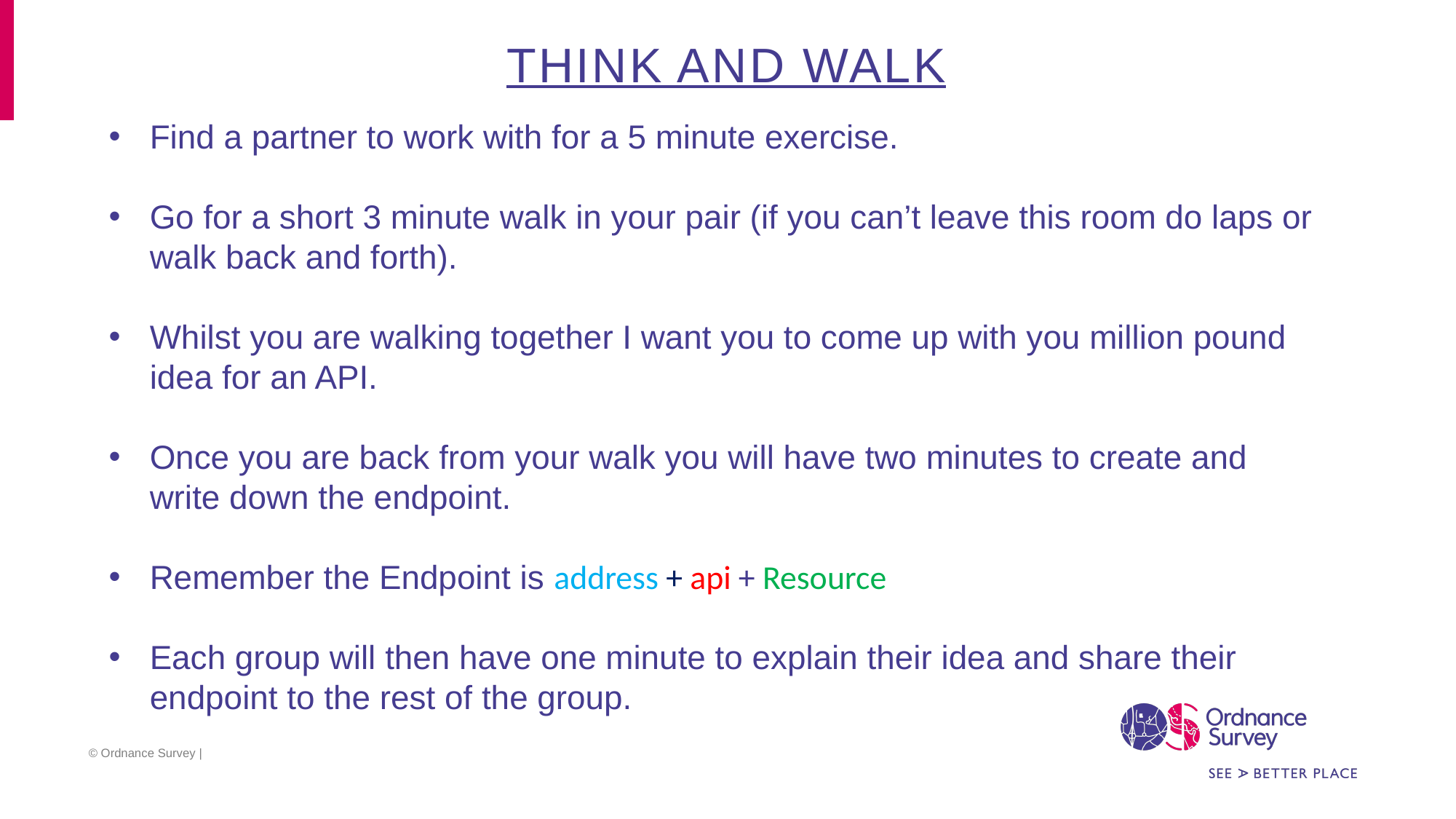

# Think and Walk
Find a partner to work with for a 5 minute exercise.

Go for a short 3 minute walk in your pair (if you can’t leave this room do laps or walk back and forth).

Whilst you are walking together I want you to come up with you million pound idea for an API.

Once you are back from your walk you will have two minutes to create and write down the endpoint.

Remember the Endpoint is address + api + Resource

Each group will then have one minute to explain their idea and share their endpoint to the rest of the group.